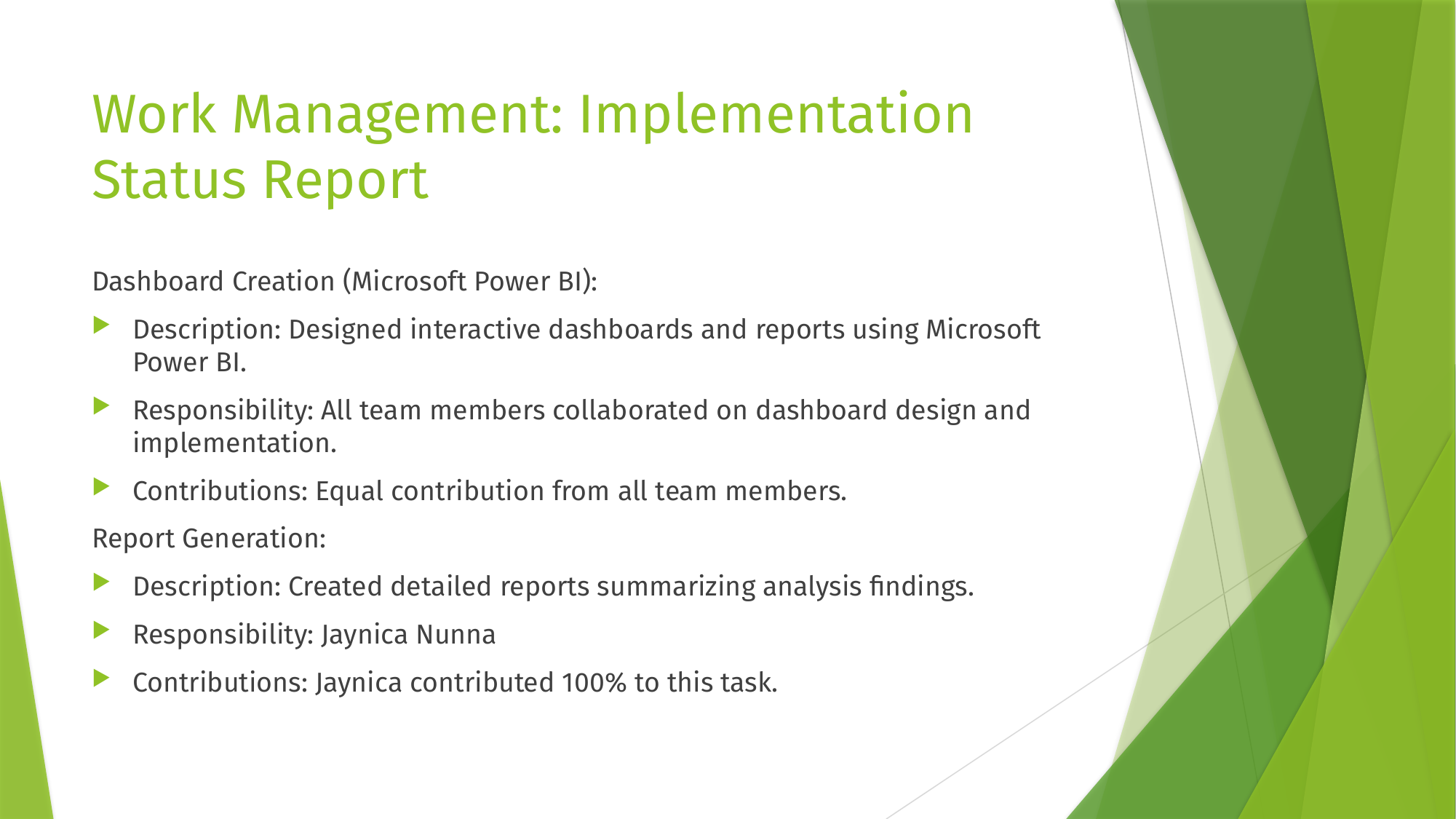

# Work Management: Implementation Status Report
Dashboard Creation (Microsoft Power BI):
Description: Designed interactive dashboards and reports using Microsoft Power BI.
Responsibility: All team members collaborated on dashboard design and implementation.
Contributions: Equal contribution from all team members.
Report Generation:
Description: Created detailed reports summarizing analysis findings.
Responsibility: Jaynica Nunna
Contributions: Jaynica contributed 100% to this task.